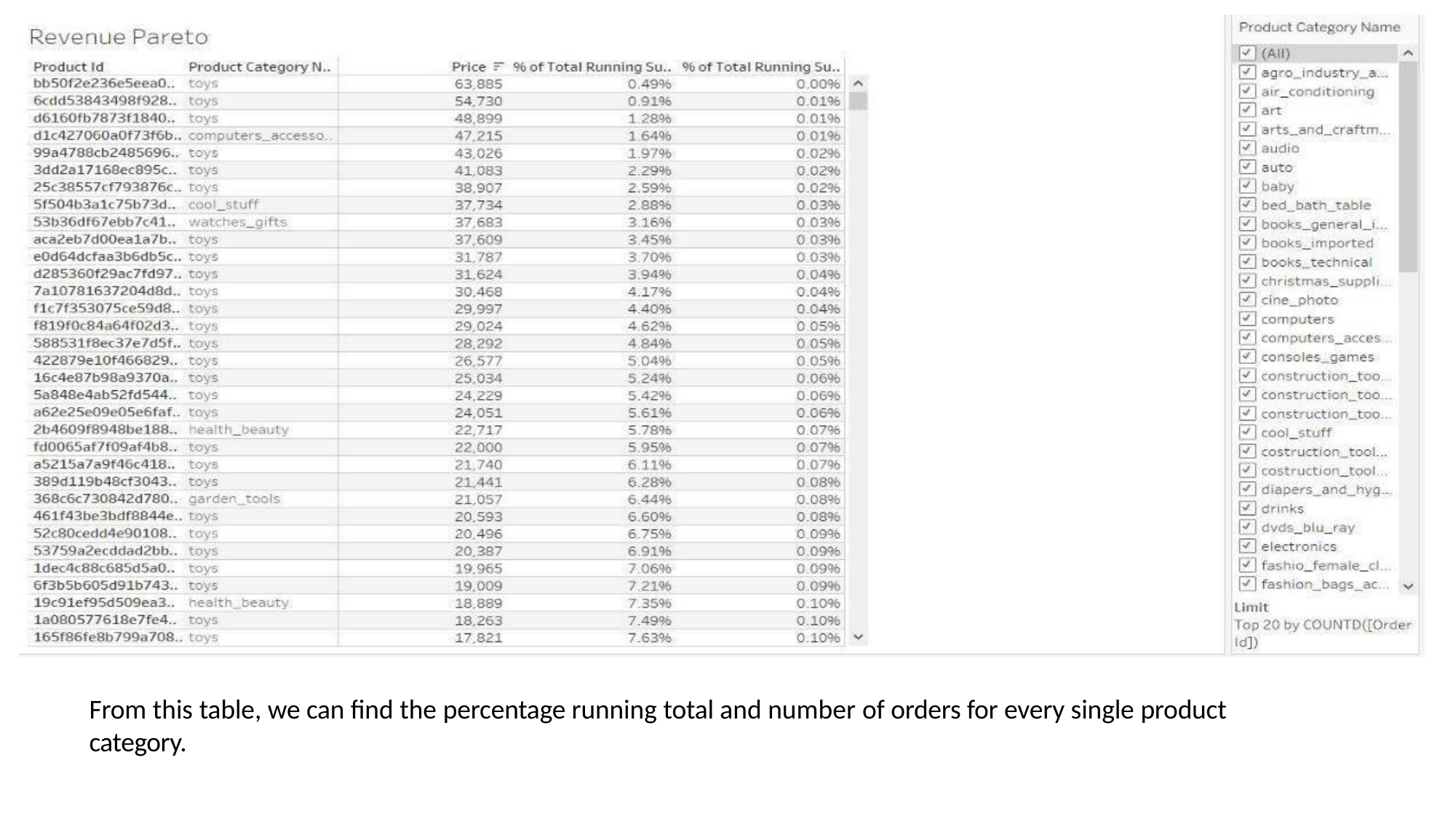

From this table, we can find the percentage running total and number of orders for every single product  category.